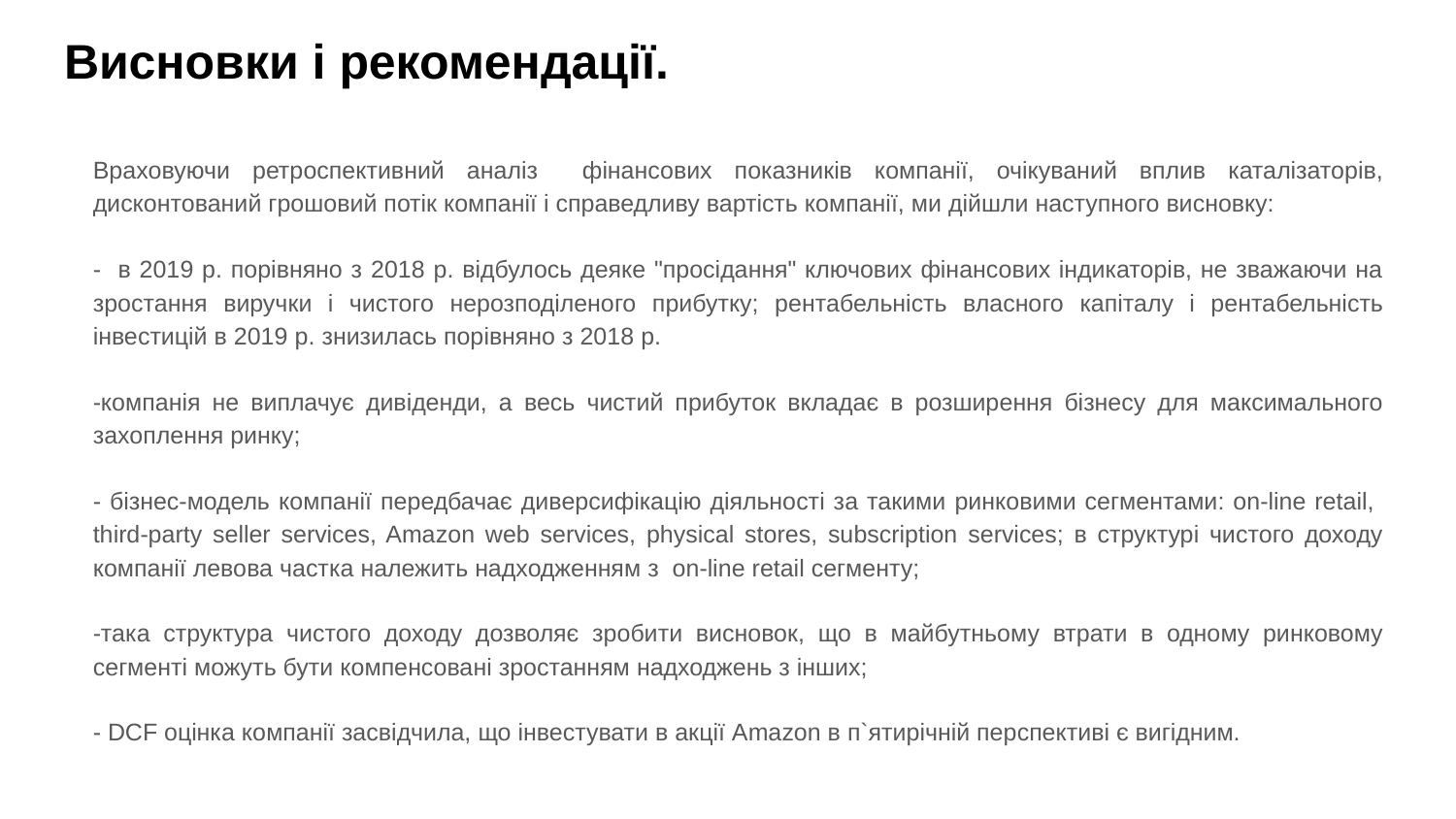

# Висновки і рекомендації.
Враховуючи ретроспективний аналіз  фінансових показників компанії, очікуваний вплив каталізаторів, дисконтований грошовий потік компанії і справедливу вартість компанії, ми дійшли наступного висновку:
-  в 2019 р. порівняно з 2018 р. відбулось деяке "просідання" ключових фінансових індикаторів, не зважаючи на зростання виручки і чистого нерозподіленого прибутку; рентабельність власного капіталу і рентабельність інвестицій в 2019 р. знизилась порівняно з 2018 р.
-компанія не виплачує дивіденди, а весь чистий прибуток вкладає в розширення бізнесу для максимального захоплення ринку;
- бізнес-модель компанії передбачає диверсифікацію діяльності за такими ринковими сегментами: on-line retail,  third-party seller services, Amazon web services, physical stores, subscription services; в структурі чистого доходу компанії левова частка належить надходженням з  on-line retail сегменту;
-така структура чистого доходу дозволяє зробити висновок, що в майбутньому втрати в одному ринковому сегменті можуть бути компенсовані зростанням надходжень з інших;
- DCF оцінка компанії засвідчила, що інвестувати в акції Amazon в п`ятирічній перспективі є вигідним.